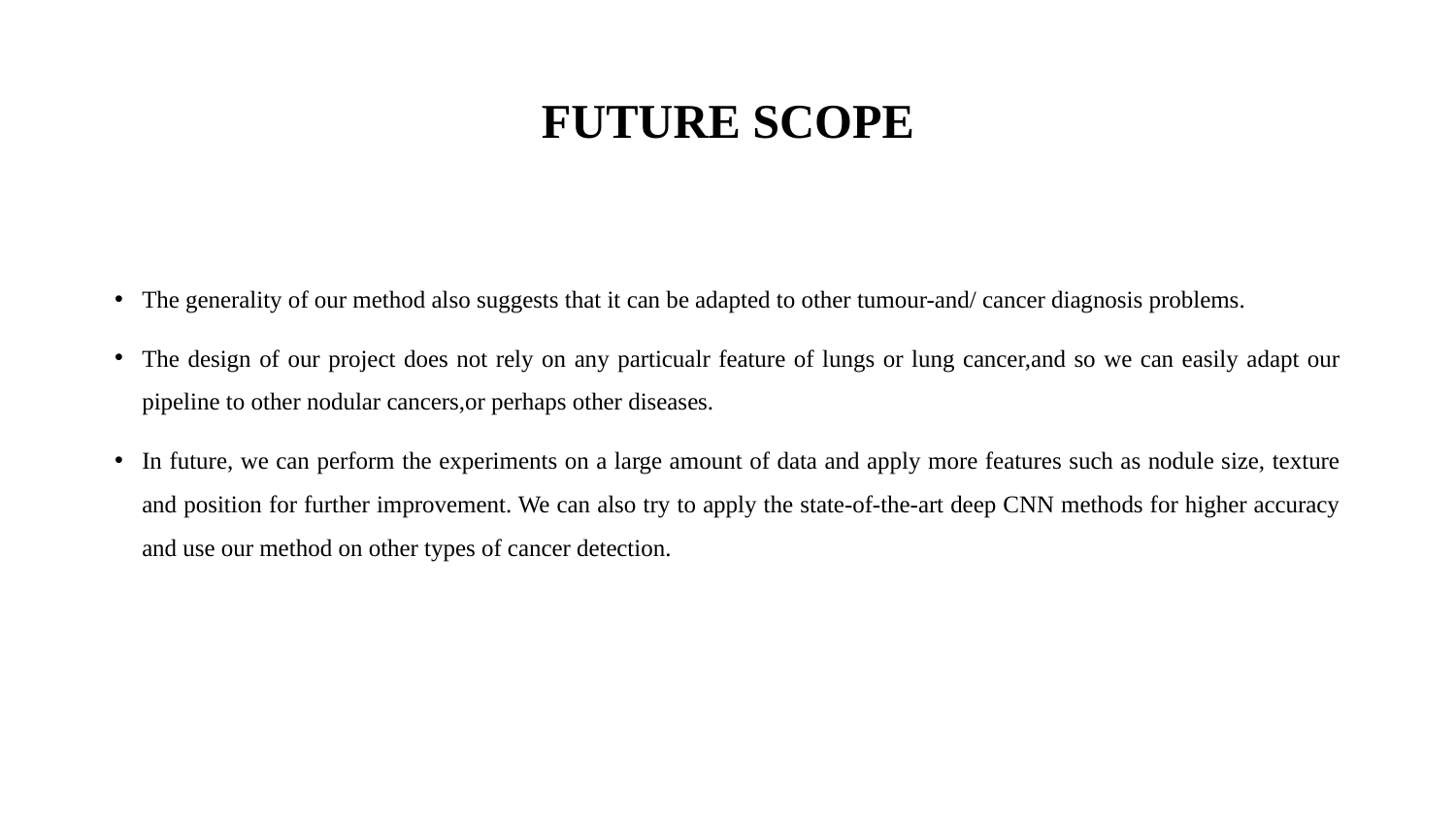

# FUTURE SCOPE

The generality of our method also suggests that it can be adapted to other tumour-and/ cancer diagnosis problems.
The design of our project does not rely on any particualr feature of lungs or lung cancer,and so we can easily adapt our pipeline to other nodular cancers,or perhaps other diseases.
In future, we can perform the experiments on a large amount of data and apply more features such as nodule size, texture and position for further improvement. We can also try to apply the state-of-the-art deep CNN methods for higher accuracy and use our method on other types of cancer detection.